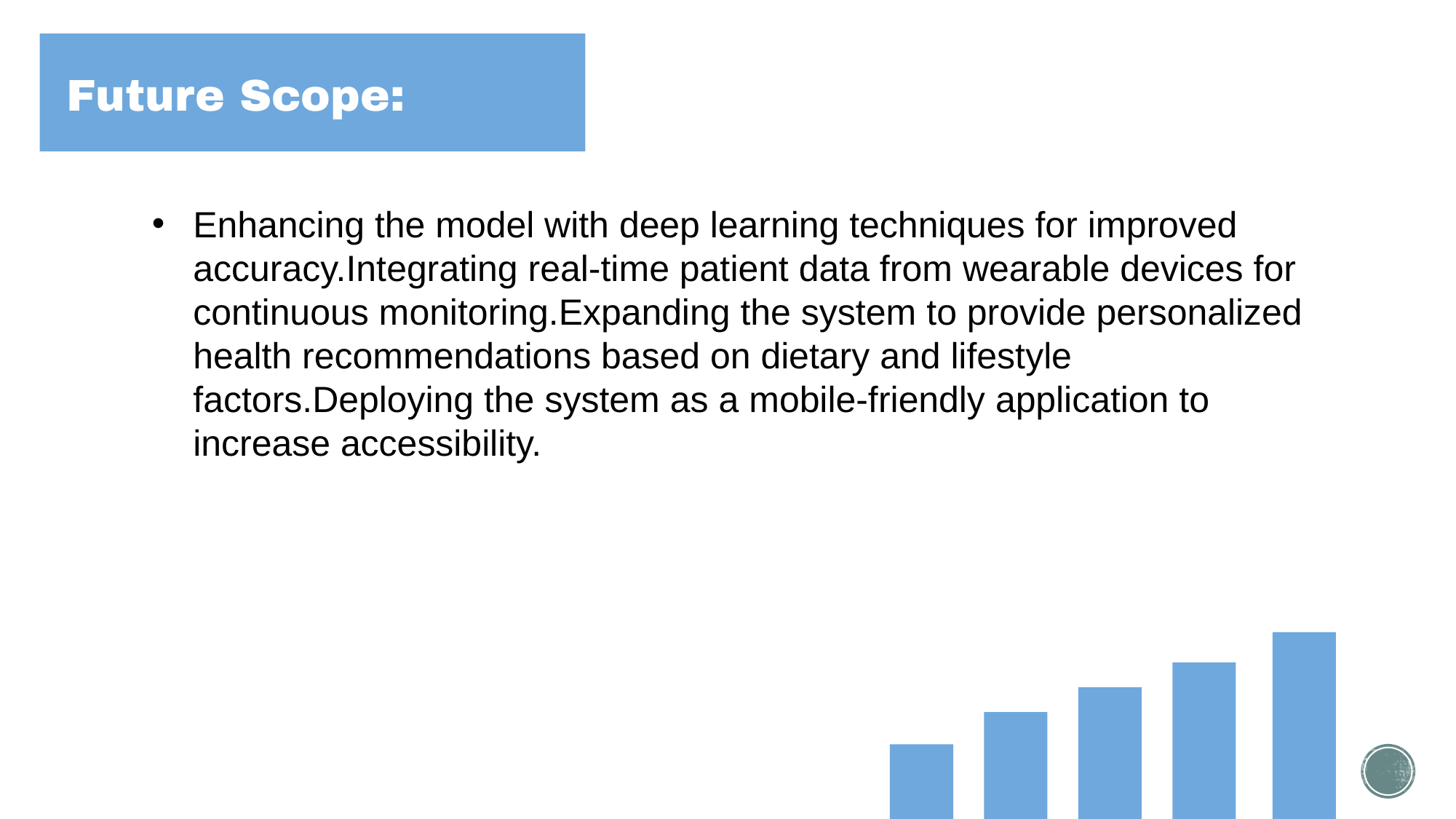

# Future Scope:

Enhancing the model with deep learning techniques for improved accuracy.Integrating real-time patient data from wearable devices for continuous monitoring.Expanding the system to provide personalized health recommendations based on dietary and lifestyle factors.Deploying the system as a mobile-friendly application to increase accessibility.